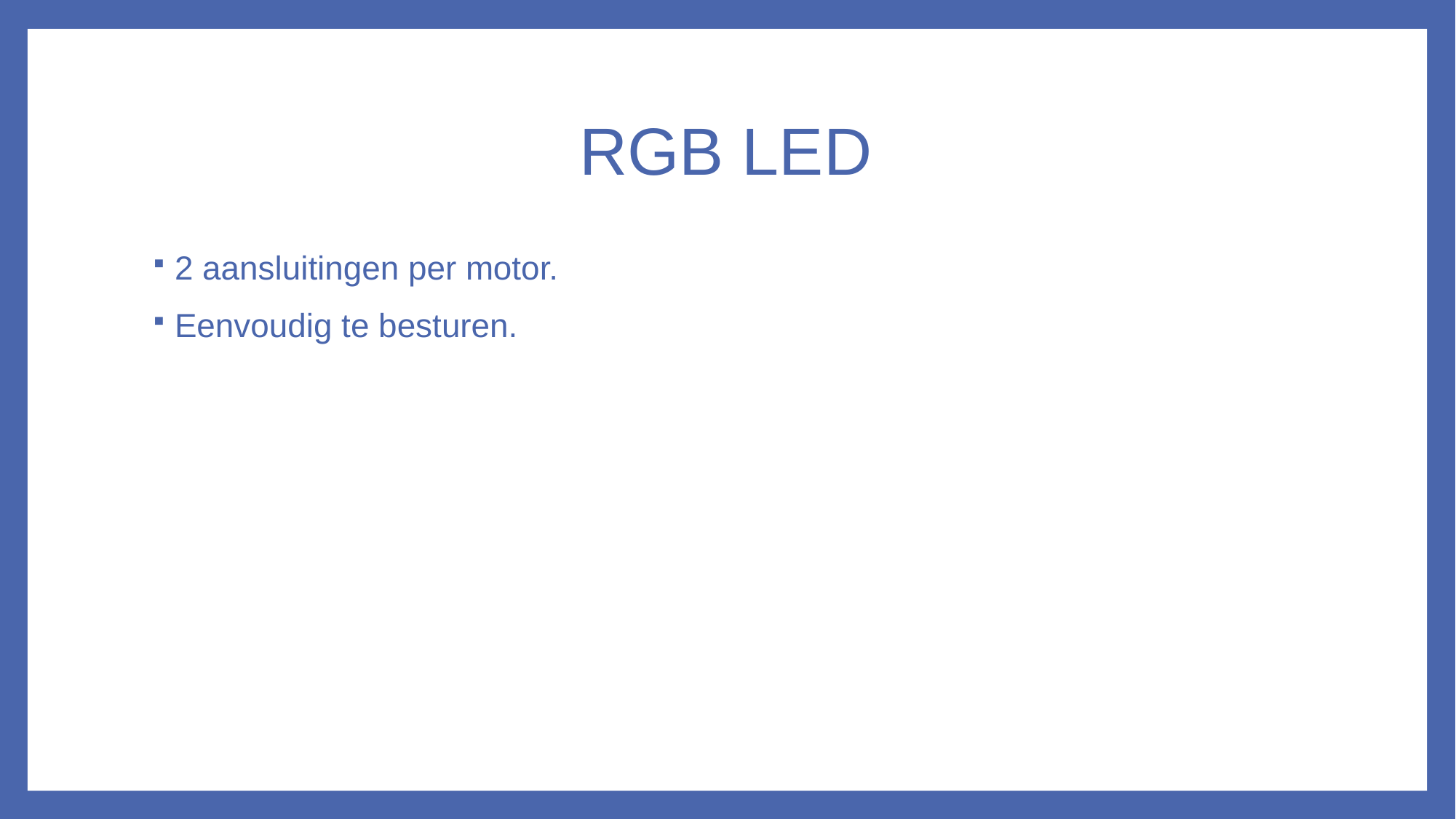

# RGB LED
2 aansluitingen per motor.
Eenvoudig te besturen.